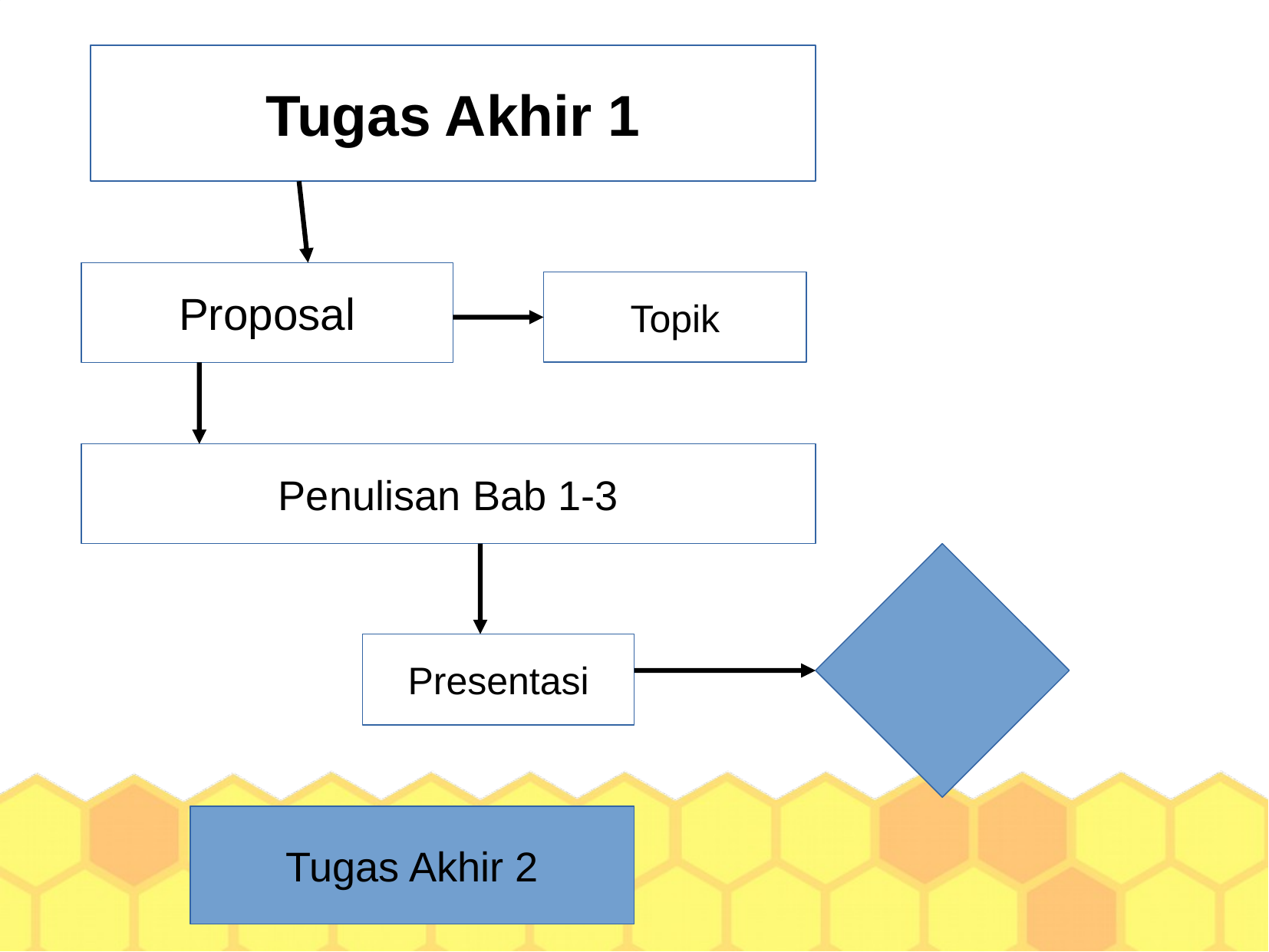

Tugas Akhir 1

Proposal
Topik

Penulisan Bab 1-3

Penguji
Presentasi

Tugas Akhir 2